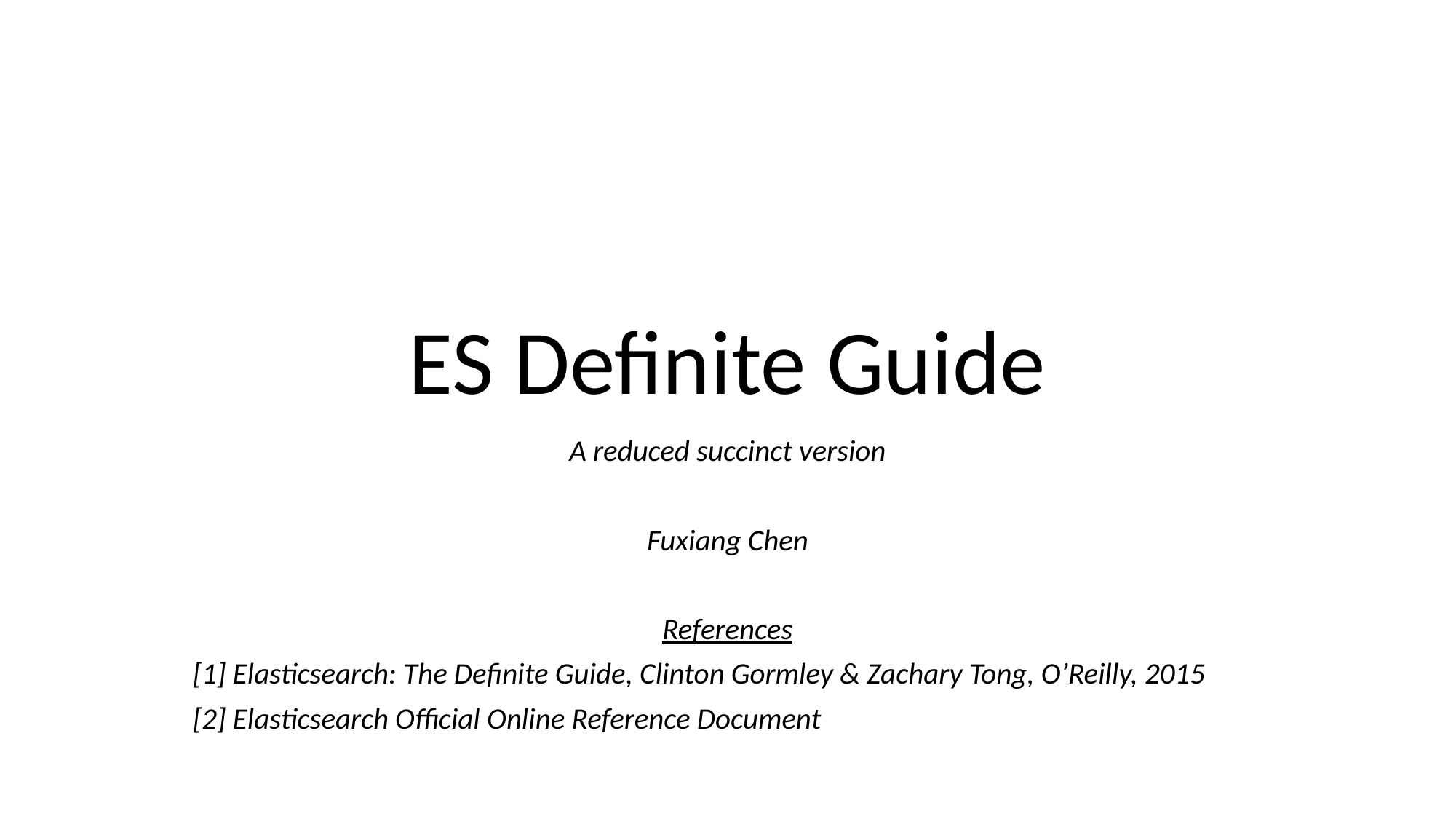

# ES Definite Guide
A reduced succinct version

Fuxiang Chen

References
[1] Elasticsearch: The Definite Guide, Clinton Gormley & Zachary Tong, O’Reilly, 2015
[2] Elasticsearch Official Online Reference Document